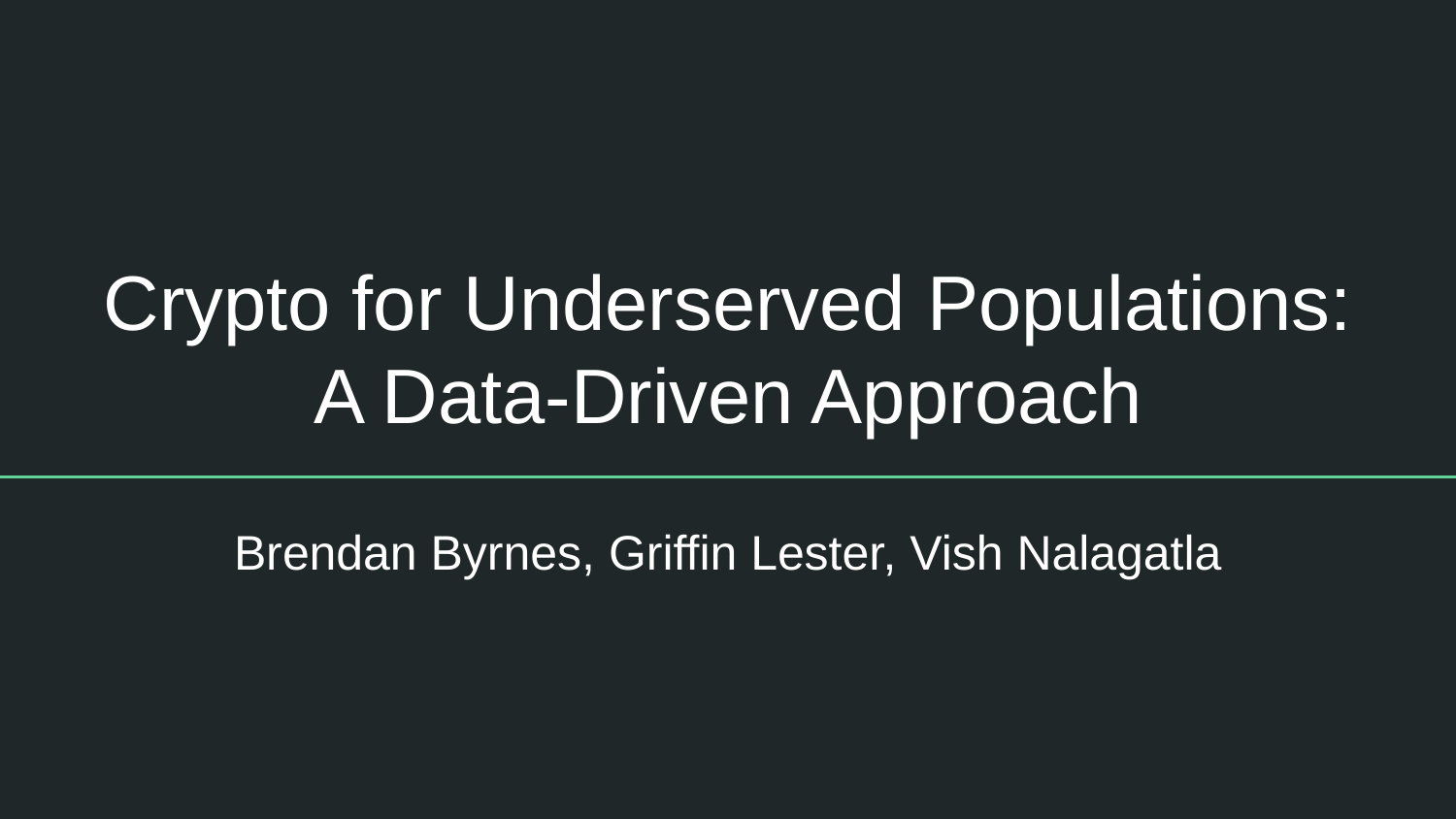

# Crypto for Underserved Populations: A Data-Driven Approach
Brendan Byrnes, Griffin Lester, Vish Nalagatla